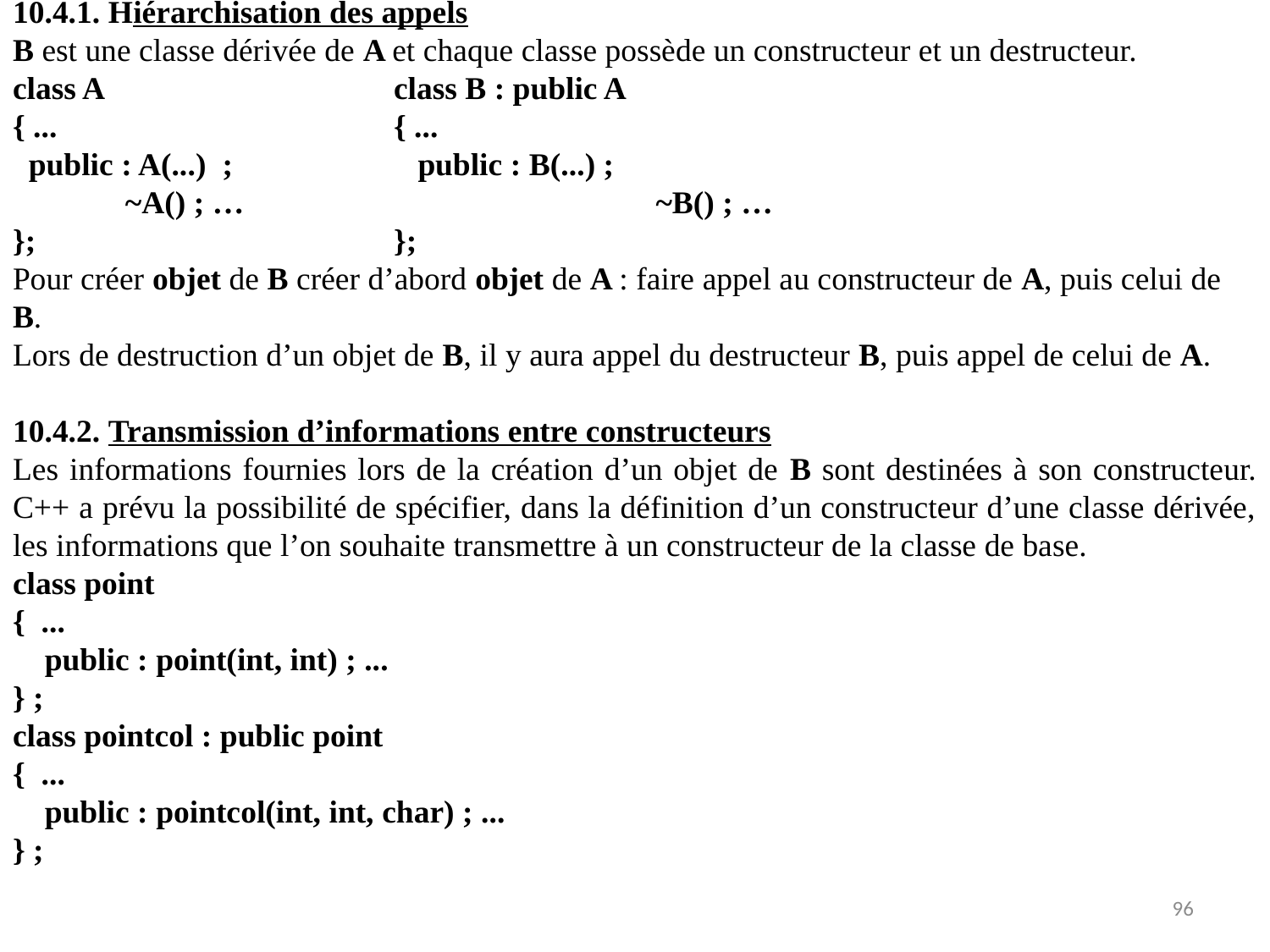

10.4.1. Hiérarchisation des appels
B est une classe dérivée de A et chaque classe possède un constructeur et un destructeur.
class A			class B : public A
{ ...                        		{ ...
  public : A(...)  ;       	   public : B(...) ;
              ~A() ; …                   		 ~B() ; …
};                           		};
Pour créer objet de B créer d’abord objet de A : faire appel au constructeur de A, puis celui de B.
Lors de destruction d’un objet de B, il y aura appel du destructeur B, puis appel de celui de A.

10.4.2. Transmission d’informations entre constructeurs
Les informations fournies lors de la création d’un objet de B sont destinées à son constructeur. C++ a prévu la possibilité de spécifier, dans la définition d’un constructeur d’une classe dérivée, les informations que l’on souhaite transmettre à un constructeur de la classe de base.
class point
{  ...
    public : point(int, int) ; ...
} ;
class pointcol : public point
{  ...
    public : pointcol(int, int, char) ; ...
} ;
96